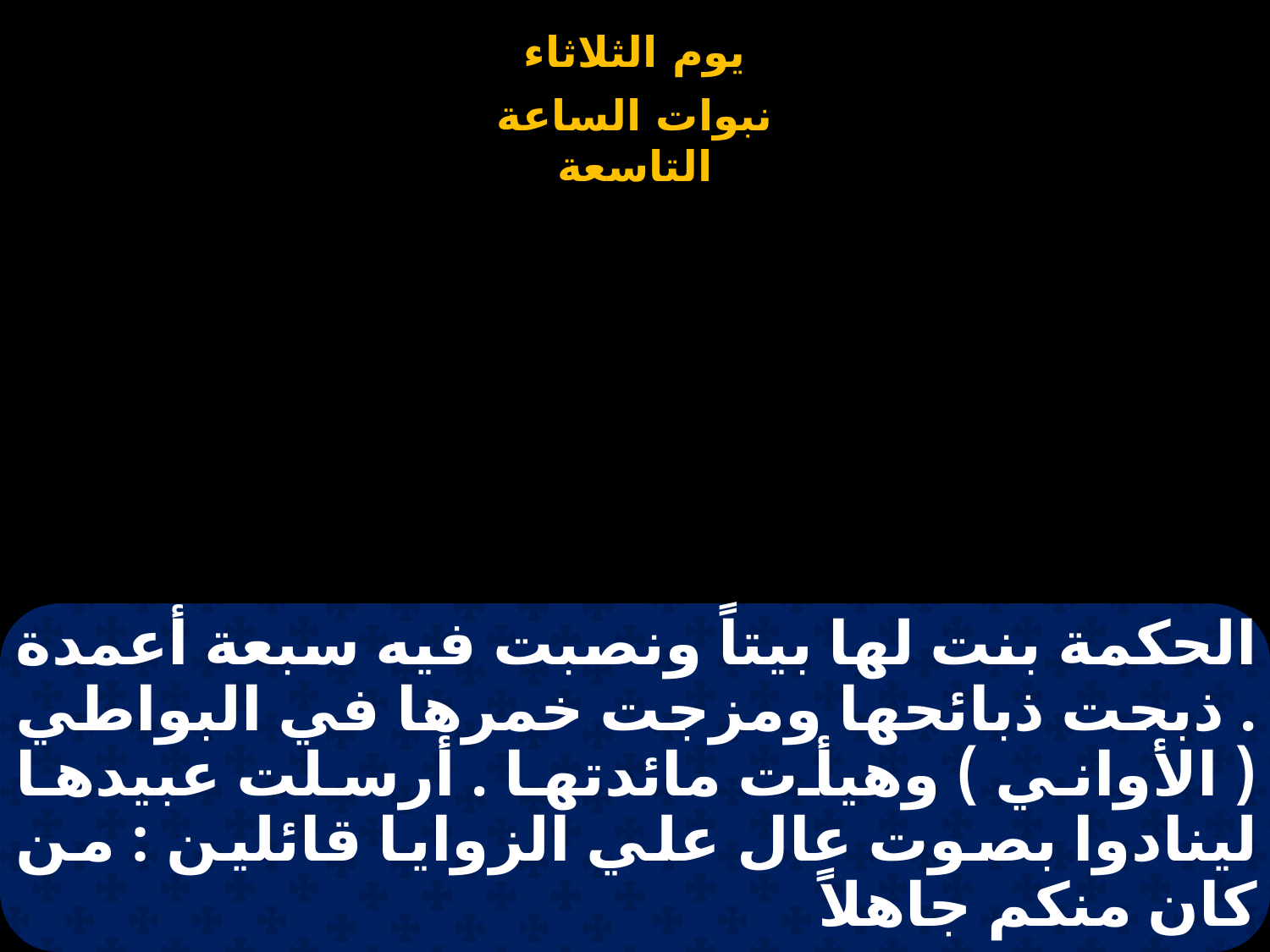

# الحكمة بنت لها بيتاً ونصبت فيه سبعة أعمدة . ذبحت ذبائحها ومزجت خمرها في البواطي ( الأواني ) وهيأت مائدتها . أرسلت عبيدها لينادوا بصوت عال علي الزوايا قائلين : من كان منكم جاهلاً